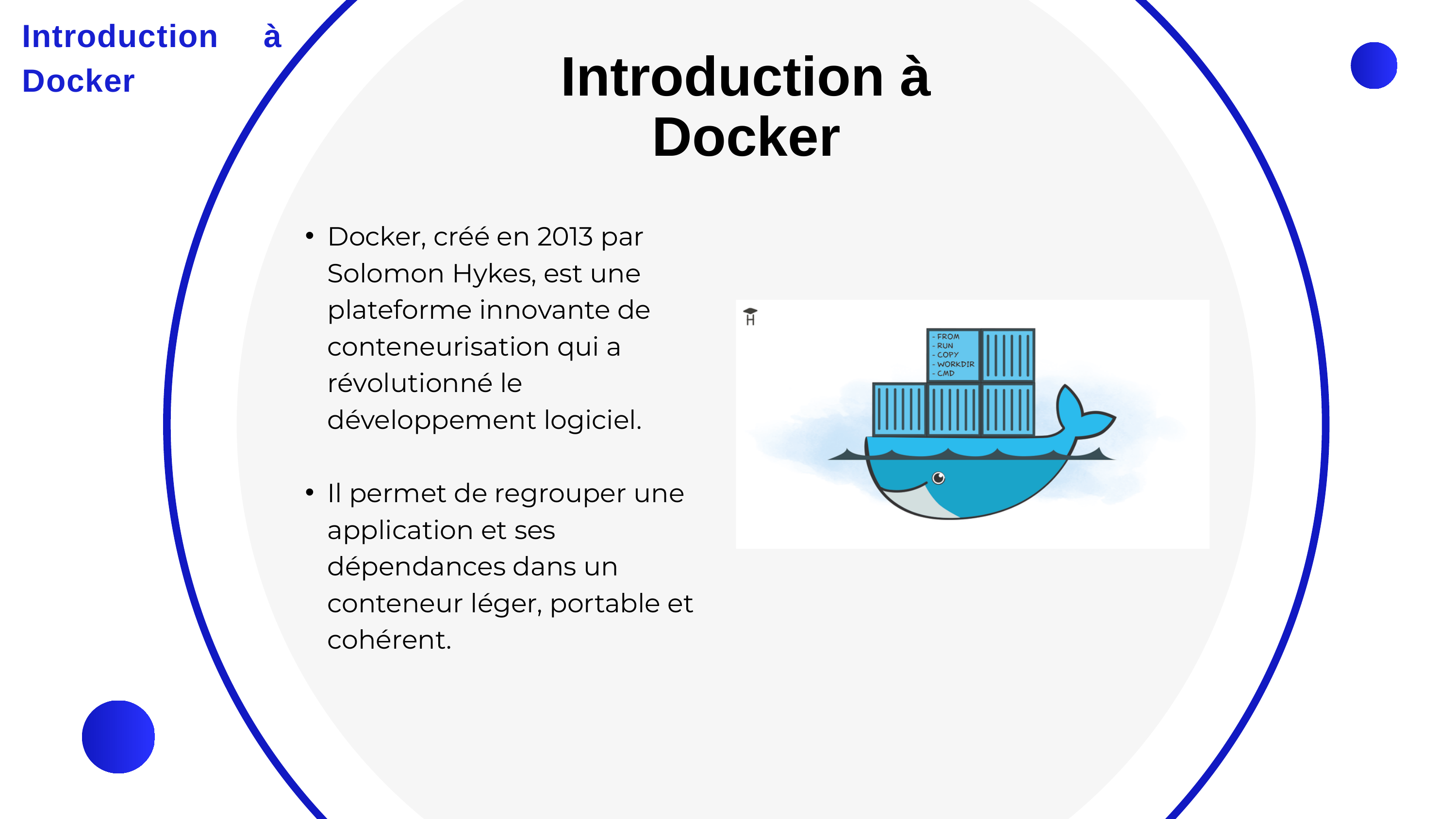

Introduction à Docker

Introduction à Docker
Docker, créé en 2013 par Solomon Hykes, est une plateforme innovante de conteneurisation qui a révolutionné le développement logiciel.

Il permet de regrouper une application et ses dépendances dans un conteneur léger, portable et cohérent.